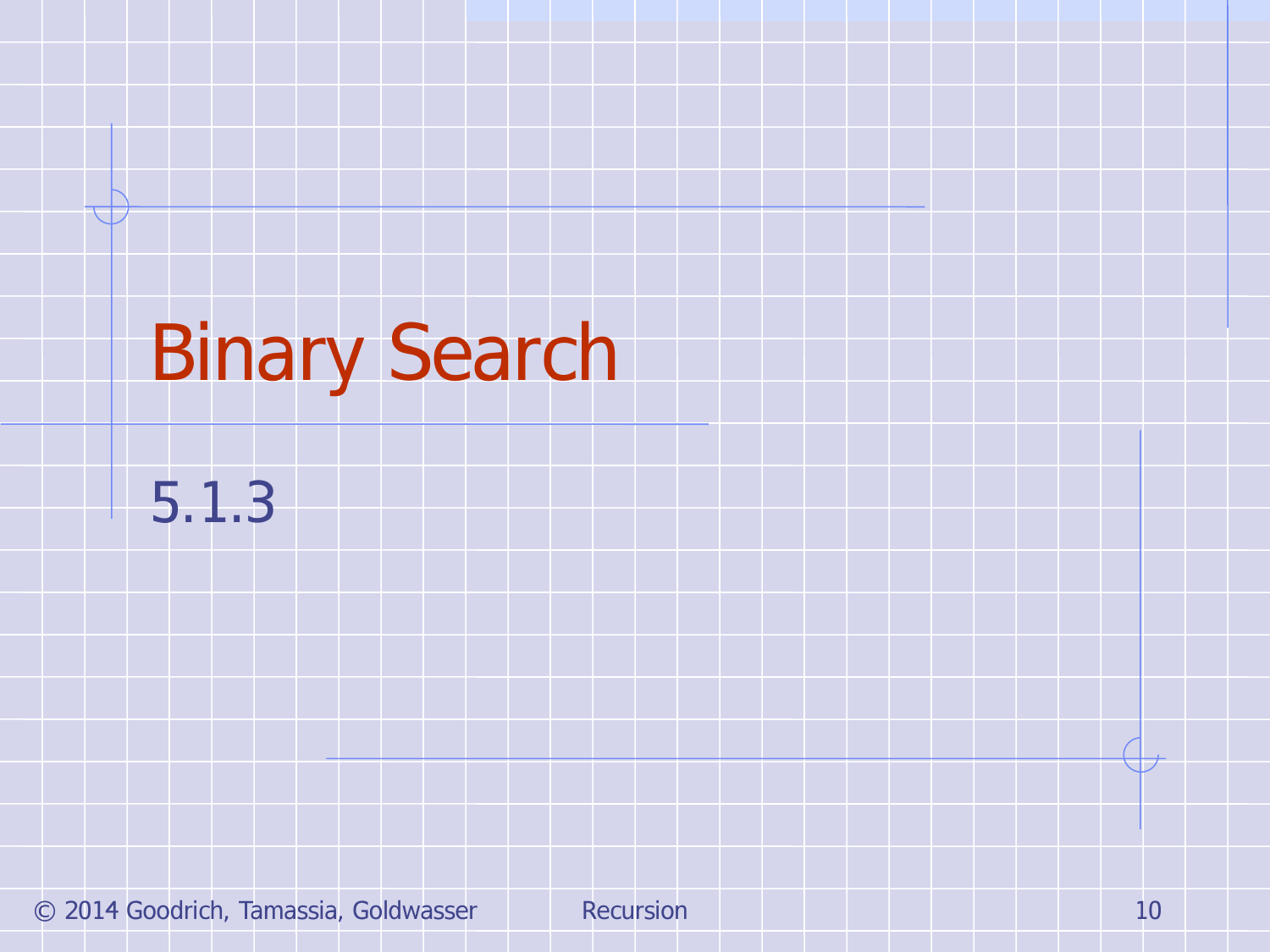

# Binary Search
5.1.3
© 2014 Goodrich, Tamassia, Goldwasser
Recursion
10